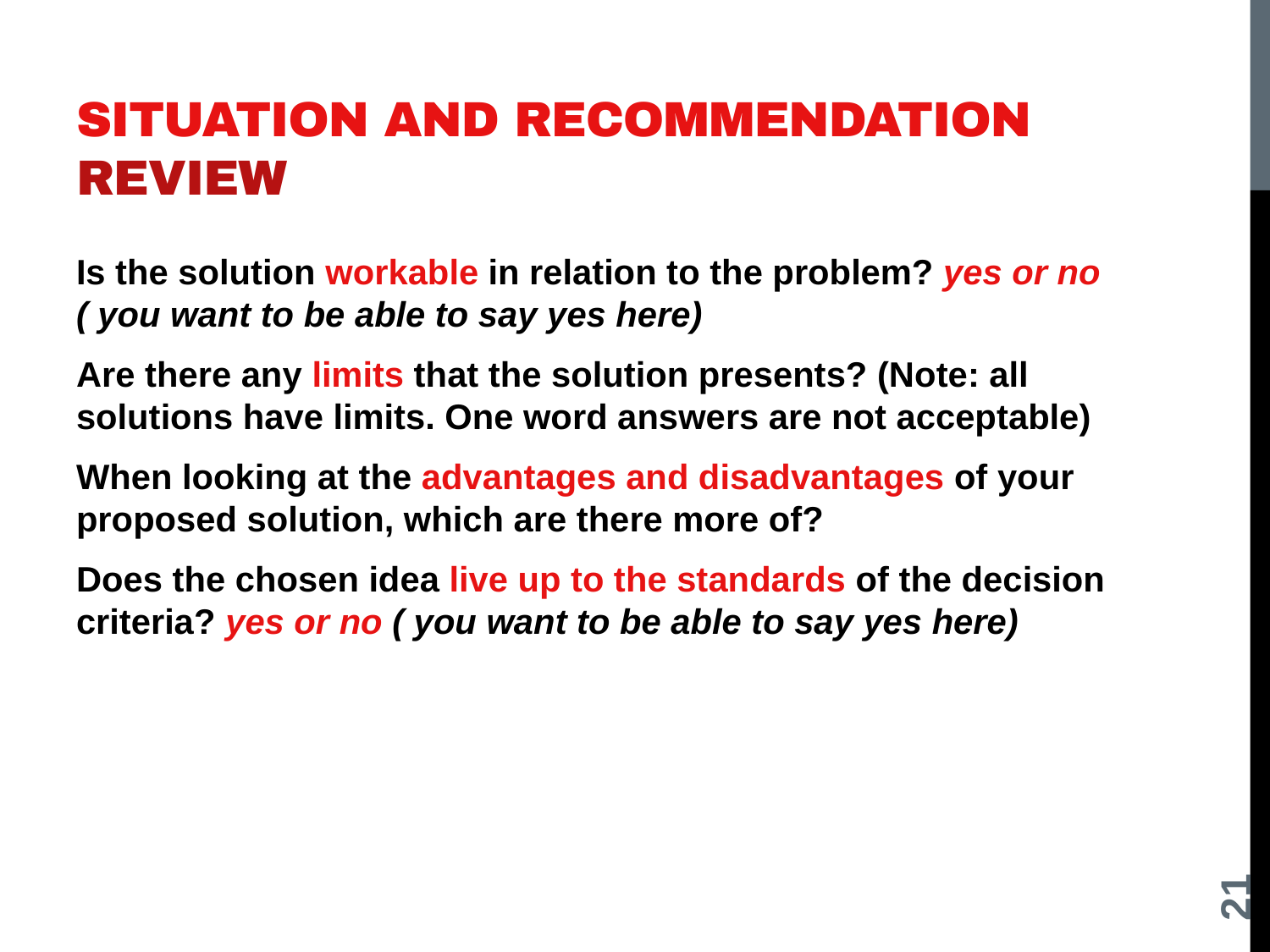

# Situation and recommendation review
Is the solution workable in relation to the problem? yes or no ( you want to be able to say yes here)
Are there any limits that the solution presents? (Note: all solutions have limits. One word answers are not acceptable)
When looking at the advantages and disadvantages of your proposed solution, which are there more of?
Does the chosen idea live up to the standards of the decision criteria? yes or no ( you want to be able to say yes here)
21